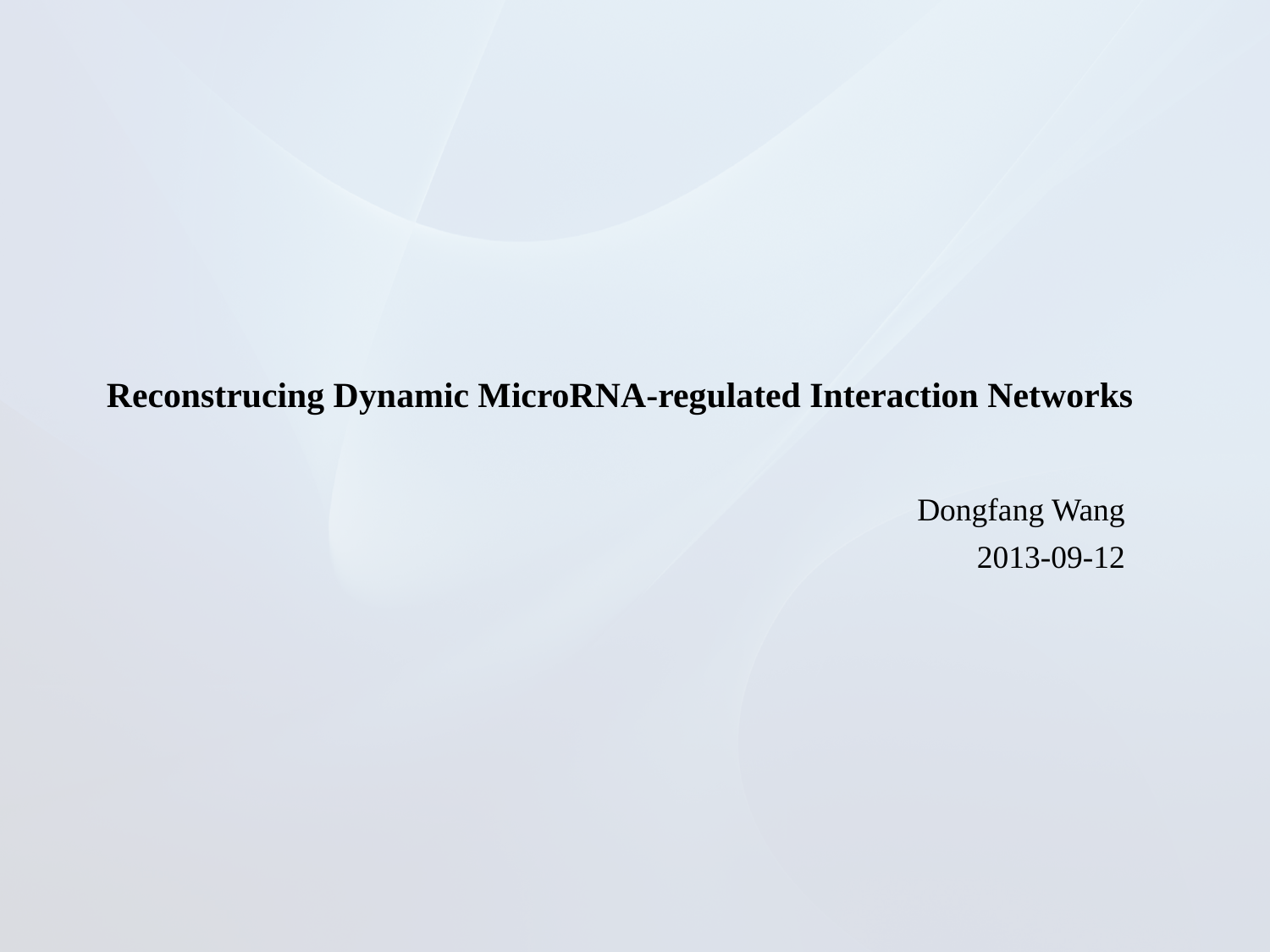

Reconstrucing Dynamic MicroRNA-regulated Interaction Networks
Dongfang Wang
2013-09-12